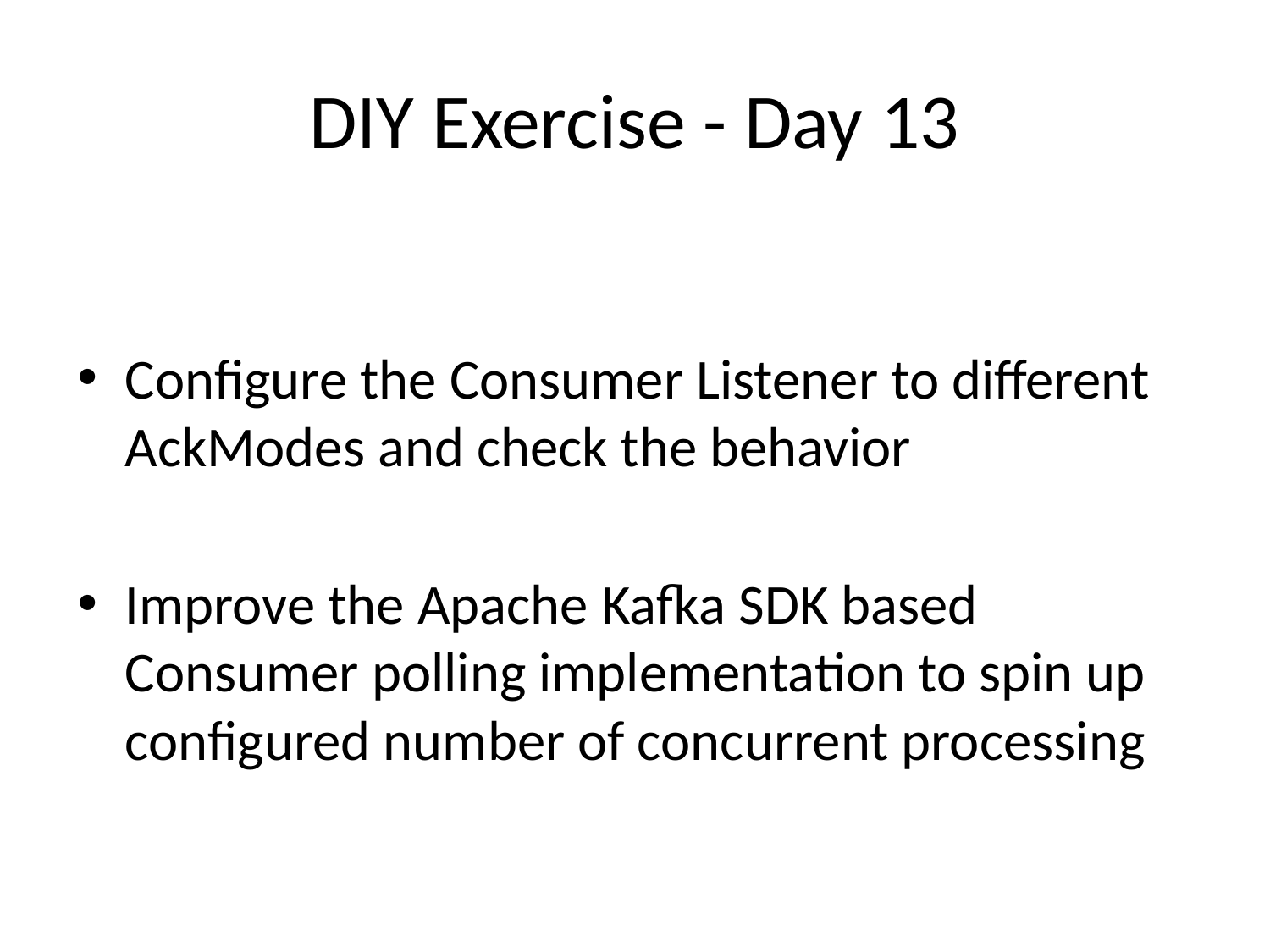

# DIY Exercise - Day 13

Configure the Consumer Listener to different AckModes and check the behavior

Improve the Apache Kafka SDK based Consumer polling implementation to spin up configured number of concurrent processing